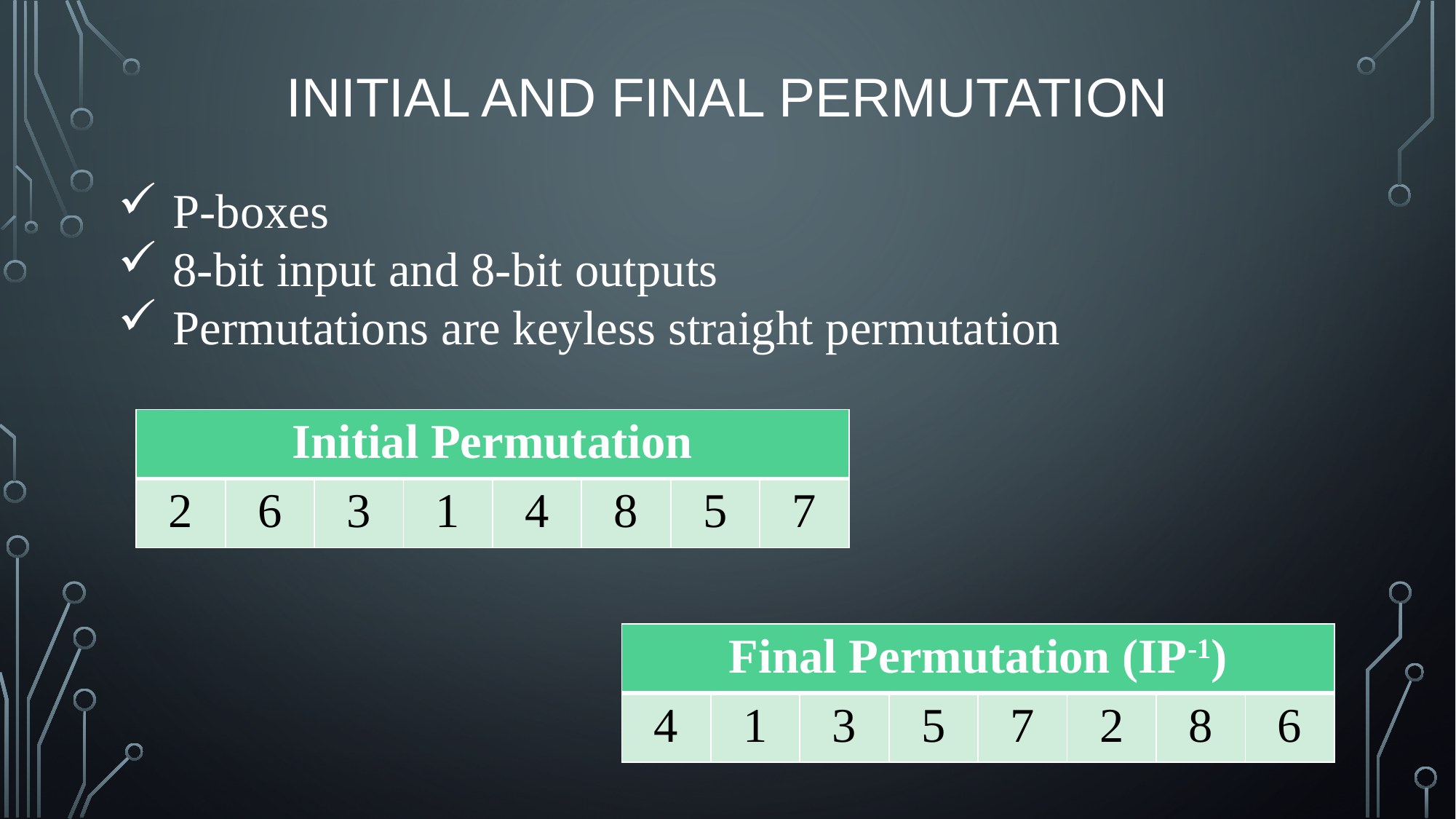

# initial and final permutation
P-boxes
8-bit input and 8-bit outputs
Permutations are keyless straight permutation
| Initial Permutation |  |  |  |  |  |  |  |
| --- | --- | --- | --- | --- | --- | --- | --- |
| 2 | 6 | 3 | 1 | 4 | 8 | 5 | 7 |
| Final Permutation (IP-1) |  |  |  |  |  |  |  |
| --- | --- | --- | --- | --- | --- | --- | --- |
| 4 | 1 | 3 | 5 | 7 | 2 | 8 | 6 |